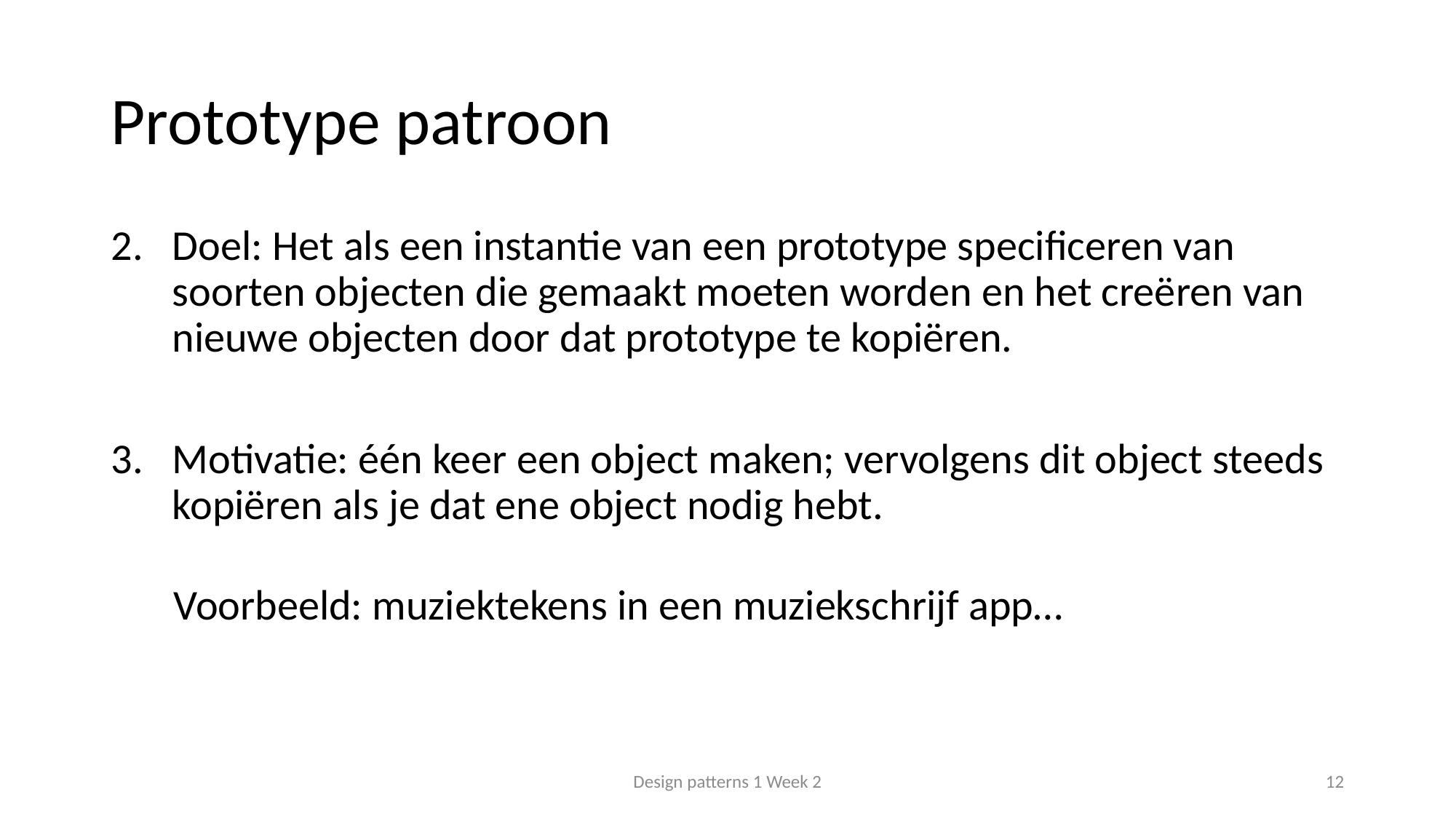

# Prototype patroon
Doel: Het als een instantie van een prototype specificeren van soorten objecten die gemaakt moeten worden en het creëren van nieuwe objecten door dat prototype te kopiëren.

Motivatie: één keer een object maken; vervolgens dit object steeds kopiëren als je dat ene object nodig hebt.

 Voorbeeld: muziektekens in een muziekschrijf app…
Design patterns 1 Week 2
12